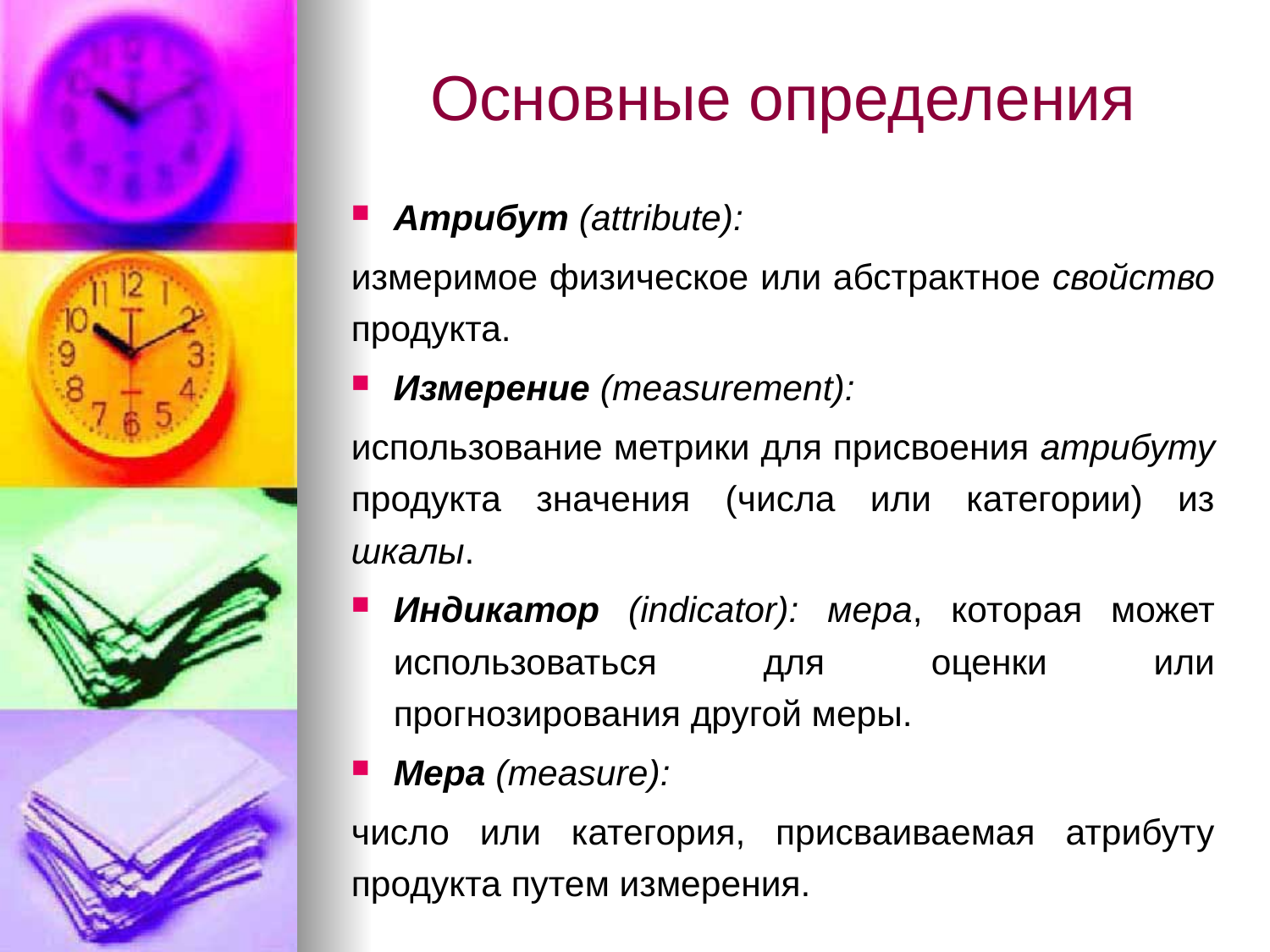

# Основные определения
Атрибут (attribute):
измеримое физическое или абстрактное свойство продукта.
Измерение (measurement):
использование метрики для присвоения атрибуту продукта значения (числа или категории) из шкалы.
Индикатор (indicator): мера, которая может использоваться для оценки или прогнозирования другой меры.
Мера (measure):
число или категория, присваиваемая атрибуту продукта путем измерения.